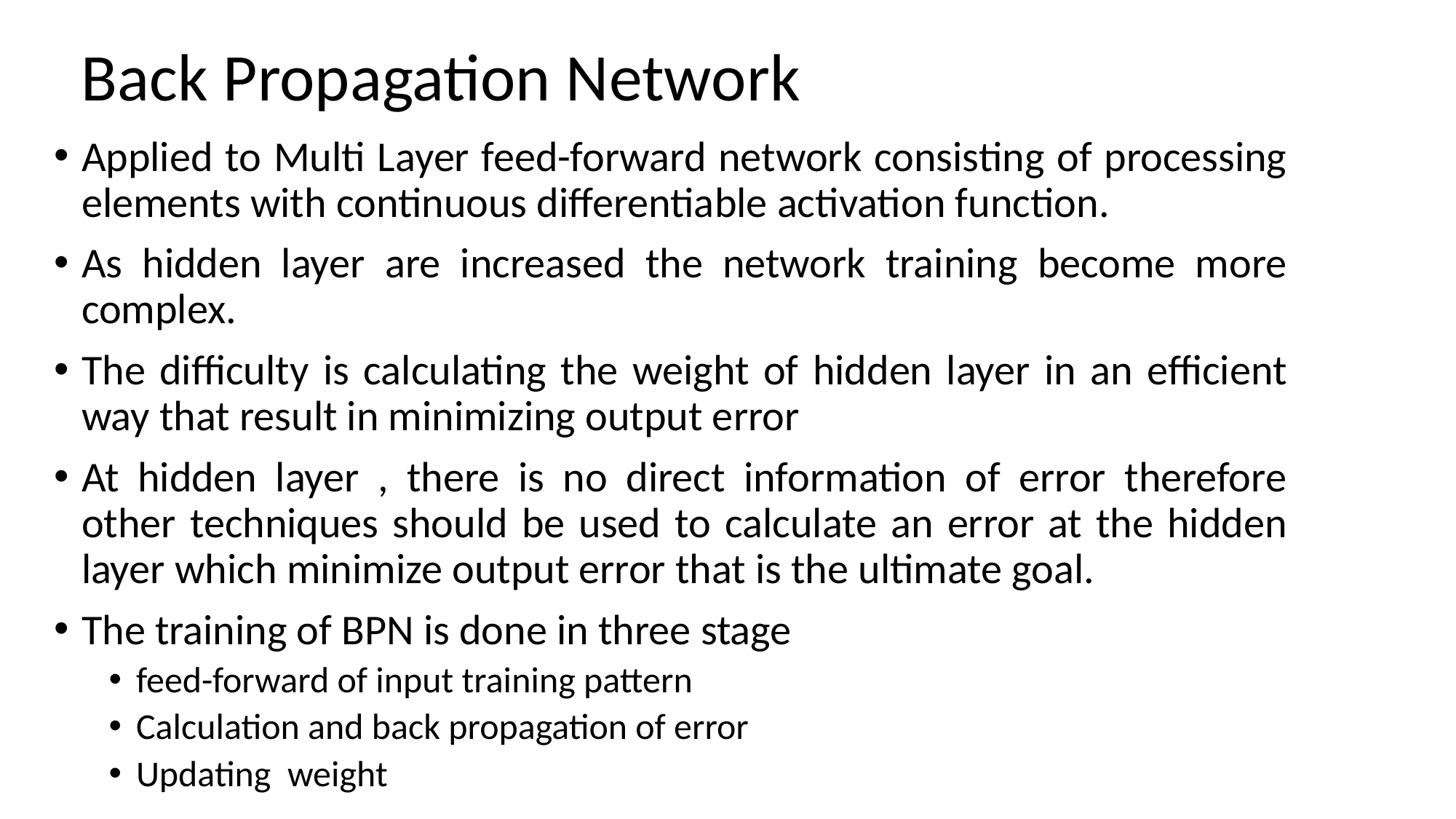

# Back Propagation Network
Applied to Multi Layer feed-forward network consisting of processing elements with continuous differentiable activation function.
As hidden layer are increased the network training become more complex.
The difficulty is calculating the weight of hidden layer in an efficient way that result in minimizing output error
At hidden layer , there is no direct information of error therefore other techniques should be used to calculate an error at the hidden layer which minimize output error that is the ultimate goal.
The training of BPN is done in three stage
feed-forward of input training pattern
Calculation and back propagation of error
Updating  weight